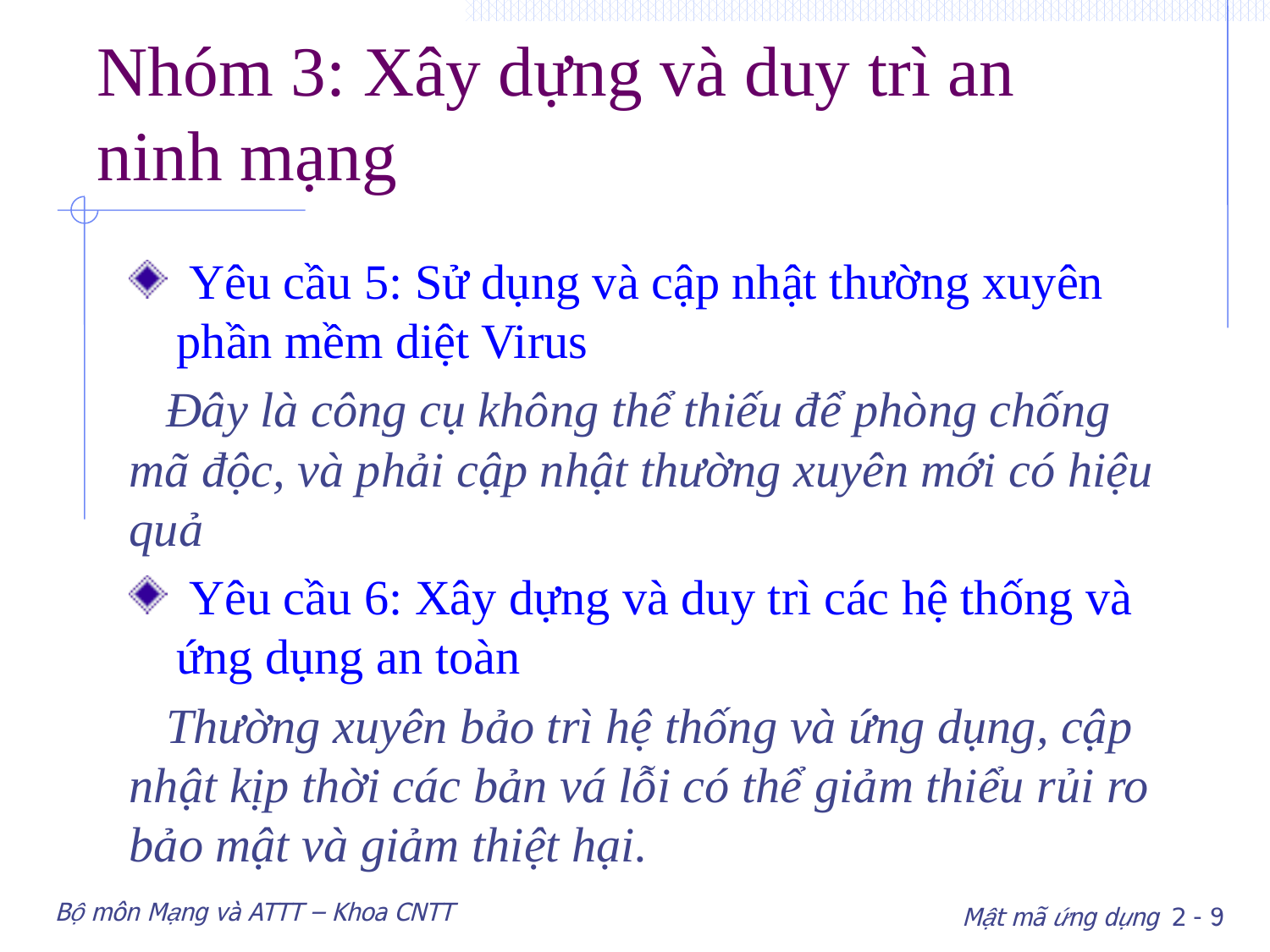

# Nhóm 3: Xây dựng và duy trì an ninh mạng
 Yêu cầu 5: Sử dụng và cập nhật thường xuyên phần mềm diệt Virus
   Đây là công cụ không thể thiếu để phòng chống mã độc, và phải cập nhật thường xuyên mới có hiệu quả
 Yêu cầu 6: Xây dựng và duy trì các hệ thống và ứng dụng an toàn
   Thường xuyên bảo trì hệ thống và ứng dụng, cập nhật kịp thời các bản vá lỗi có thể giảm thiểu rủi ro bảo mật và giảm thiệt hại.
Bộ môn Mạng và ATTT – Khoa CNTT